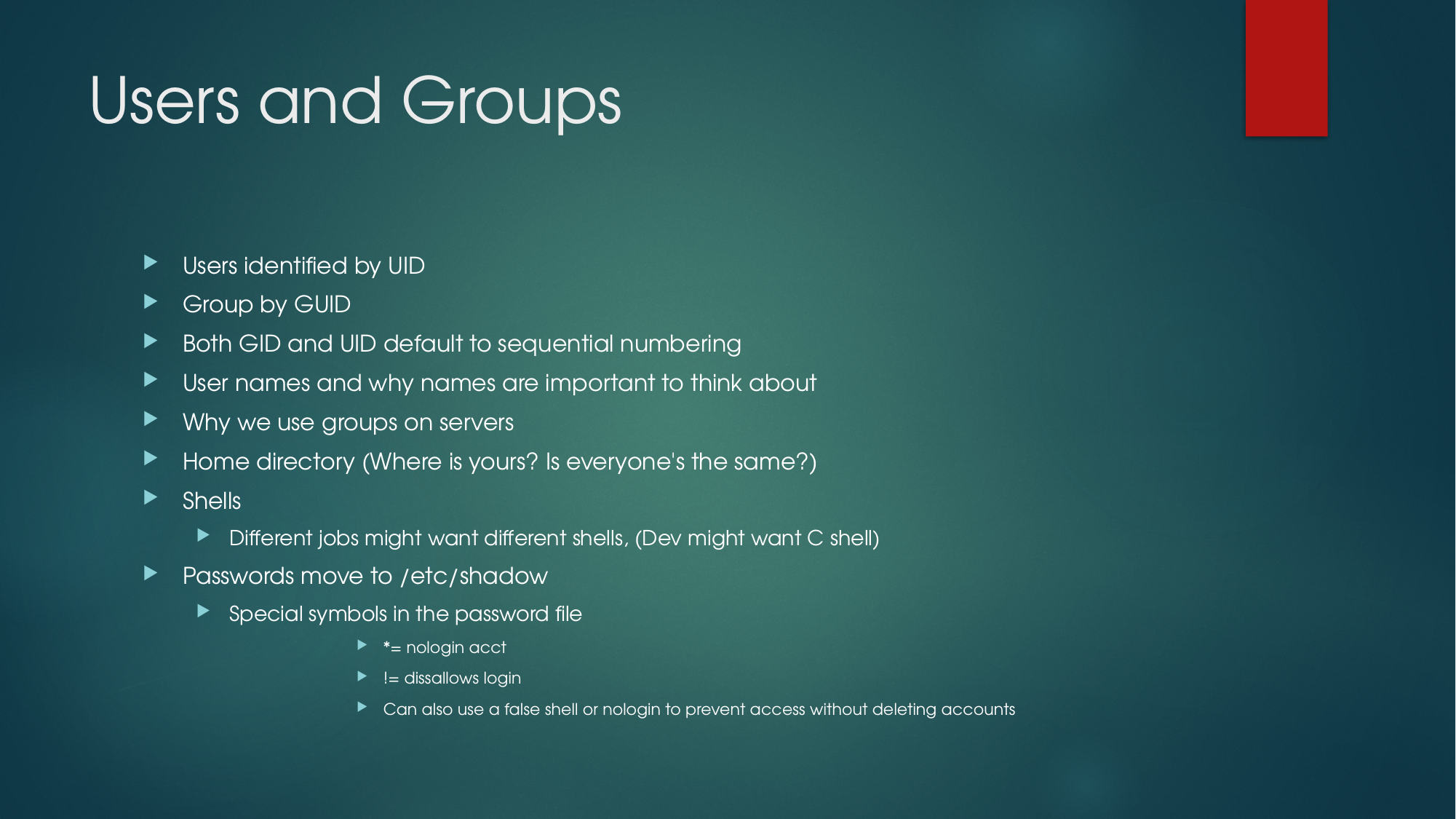

# Users and Groups
Users identified by UID
Group by GUID
Both GID and UID default to sequential numbering
User names and why names are important to think about
Why we use groups on servers
Home directory (Where is yours? Is everyone's the same?)
Shells
Different jobs might want different shells, (Dev might want C shell)
Passwords move to /etc/shadow
Special symbols in the password file
*= nologin acct
!= dissallows login
Can also use a false shell or nologin to prevent access without deleting accounts